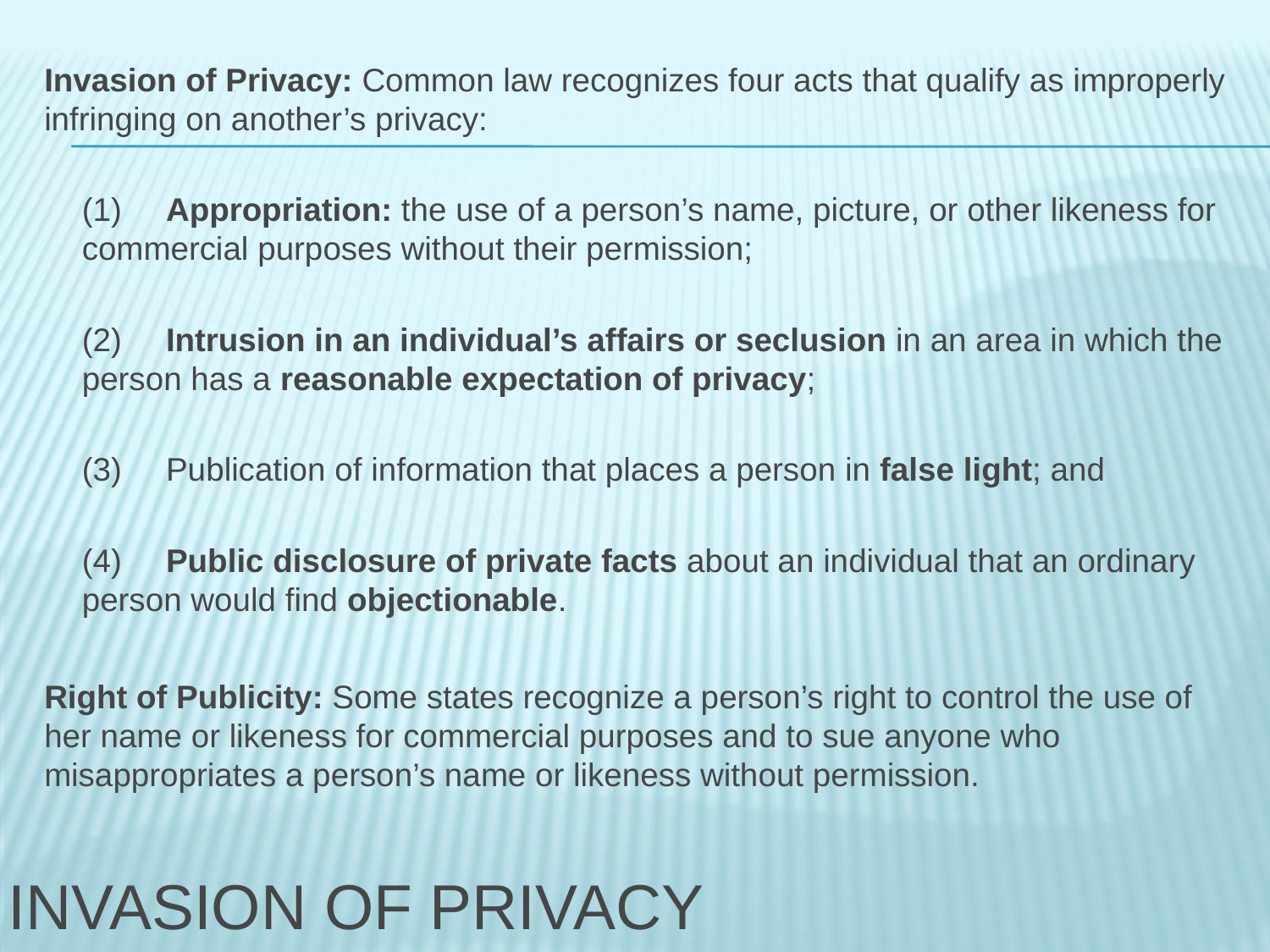

Invasion of Privacy: Common law recognizes four acts that qualify as improperly infringing on another’s privacy:

(1)	Appropriation: the use of a person’s name, picture, or other likeness for commercial purposes without their permission;

(2)	Intrusion in an individual’s affairs or seclusion in an area in which the person has a reasonable expectation of privacy;

(3)	Publication of information that places a person in false light; and

(4)	Public disclosure of private facts about an individual that an ordinary person would find objectionable.

Right of Publicity: Some states recognize a person’s right to control the use of her name or likeness for commercial purposes and to sue anyone who misappropriates a person’s name or likeness without permission.
# INVASION OF PRIVACY